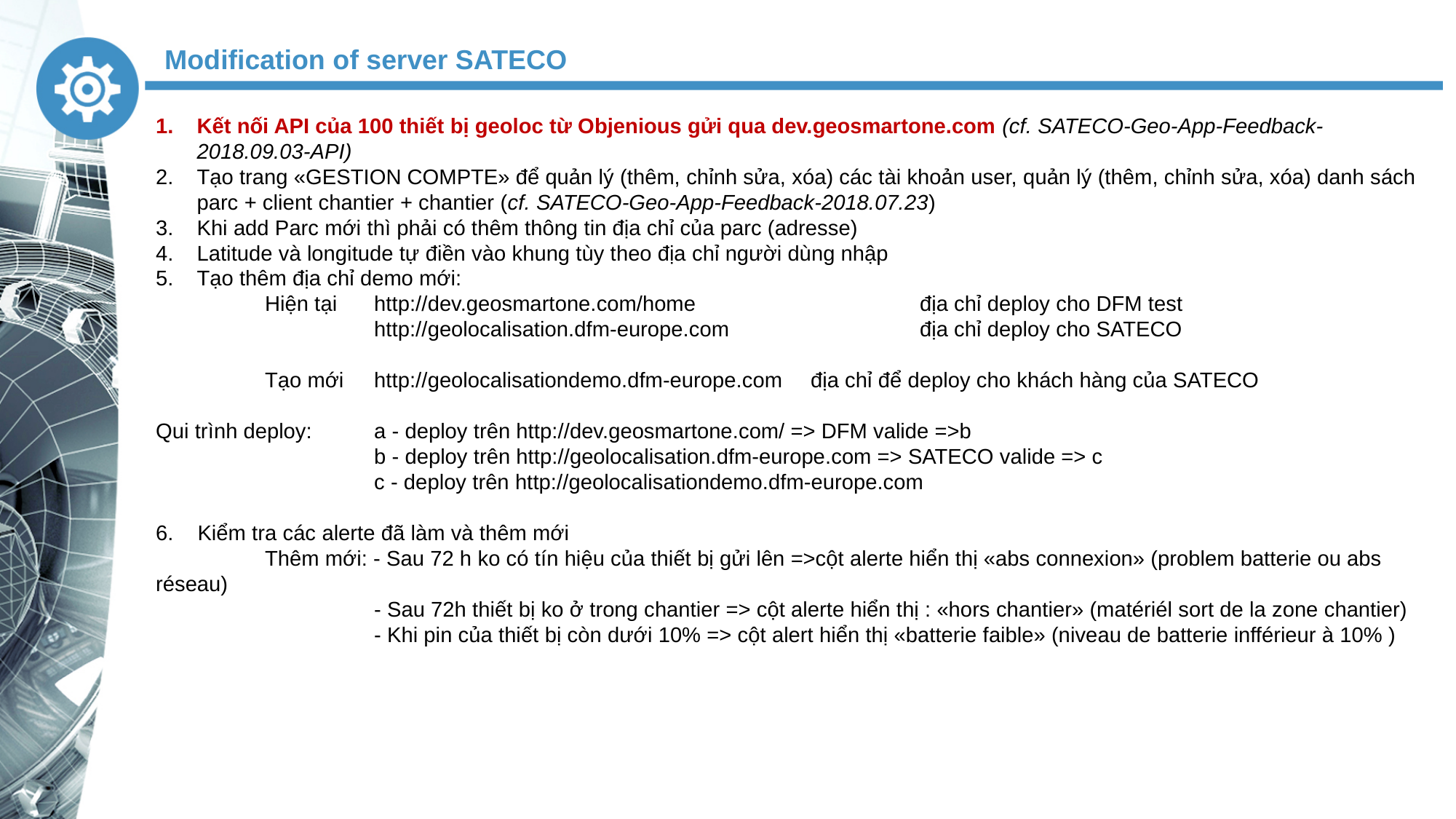

Modification of server SATECO

Kết nối API của 100 thiết bị geoloc từ Objenious gửi qua dev.geosmartone.com (cf. SATECO-Geo-App-Feedback-2018.09.03-API)
Tạo trang «GESTION COMPTE» để quản lý (thêm, chỉnh sửa, xóa) các tài khoản user, quản lý (thêm, chỉnh sửa, xóa) danh sách parc + client chantier + chantier (cf. SATECO-Geo-App-Feedback-2018.07.23)
Khi add Parc mới thì phải có thêm thông tin địa chỉ của parc (adresse)
Latitude và longitude tự điền vào khung tùy theo địa chỉ người dùng nhập
Tạo thêm địa chỉ demo mới:
	Hiện tại  	http://dev.geosmartone.com/home 		địa chỉ deploy cho DFM test
		http://geolocalisation.dfm-europe.com 		địa chỉ deploy cho SATECO

	Tạo mới 	http://geolocalisationdemo.dfm-europe.com 	địa chỉ để deploy cho khách hàng của SATECO

Qui trình deploy: 	a - deploy trên http://dev.geosmartone.com/ => DFM valide =>b
		b - deploy trên http://geolocalisation.dfm-europe.com => SATECO valide => c
		c - deploy trên http://geolocalisationdemo.dfm-europe.com

6.    Kiểm tra các alerte đã làm và thêm mới
	Thêm mới: - Sau 72 h ko có tín hiệu của thiết bị gửi lên =>cột alerte hiển thị «abs connexion» (problem batterie ou abs réseau)
		- Sau 72h thiết bị ko ở trong chantier => cột alerte hiển thị : «hors chantier» (matériél sort de la zone chantier)
		- Khi pin của thiết bị còn dưới 10% => cột alert hiển thị «batterie faible» (niveau de batterie infférieur à 10% )
2